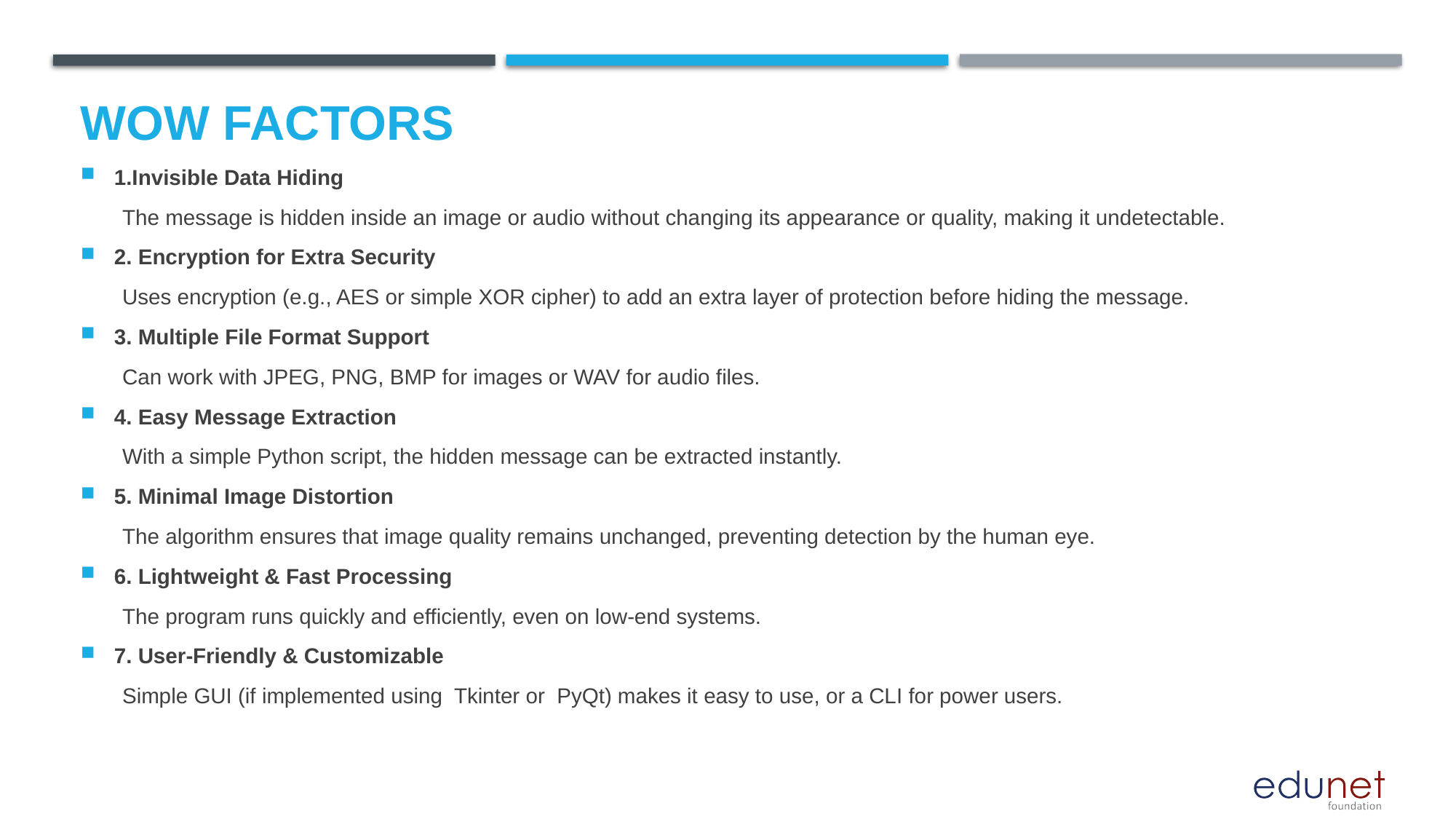

# Wow factors
1.Invisible Data Hiding
       The message is hidden inside an image or audio without changing its appearance or quality, making it undetectable.
2. Encryption for Extra Security
       Uses encryption (e.g., AES or simple XOR cipher) to add an extra layer of protection before hiding the message.
3. Multiple File Format Support
       Can work with JPEG, PNG, BMP for images or WAV for audio files.
4. Easy Message Extraction
       With a simple Python script, the hidden message can be extracted instantly.
5. Minimal Image Distortion
       The algorithm ensures that image quality remains unchanged, preventing detection by the human eye.
6. Lightweight & Fast Processing
       The program runs quickly and efficiently, even on low-end systems.
7. User-Friendly & Customizable
       Simple GUI (if implemented using  Tkinter or  PyQt) makes it easy to use, or a CLI for power users.